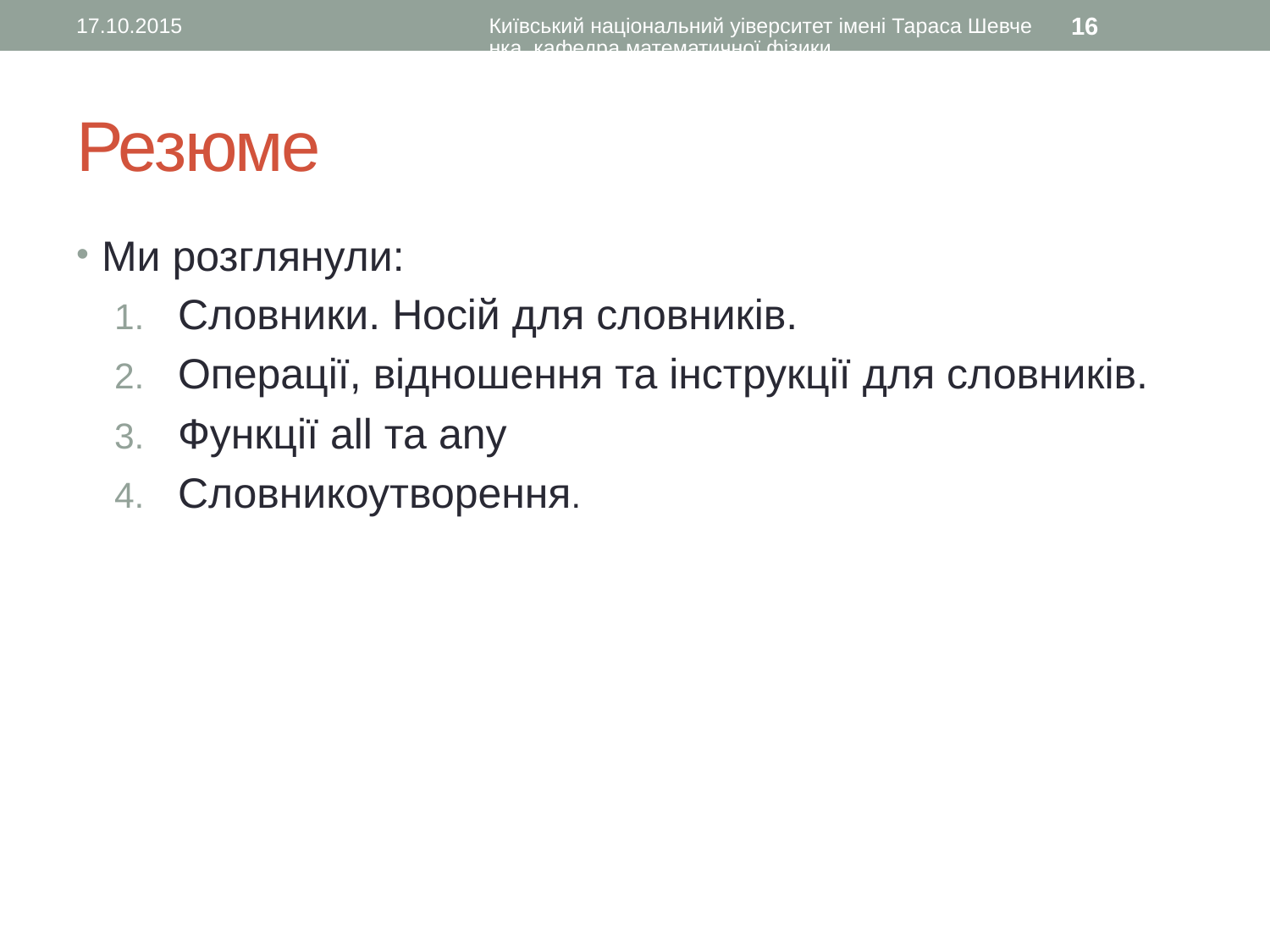

17.10.2015
Київський національний уіверситет імені Тараса Шевченка, кафедра математичної фізики
16
# Резюме
Ми розглянули:
Словники. Носій для словників.
Операції, відношення та інструкції для словників.
Функції all та any
Словникоутворення.